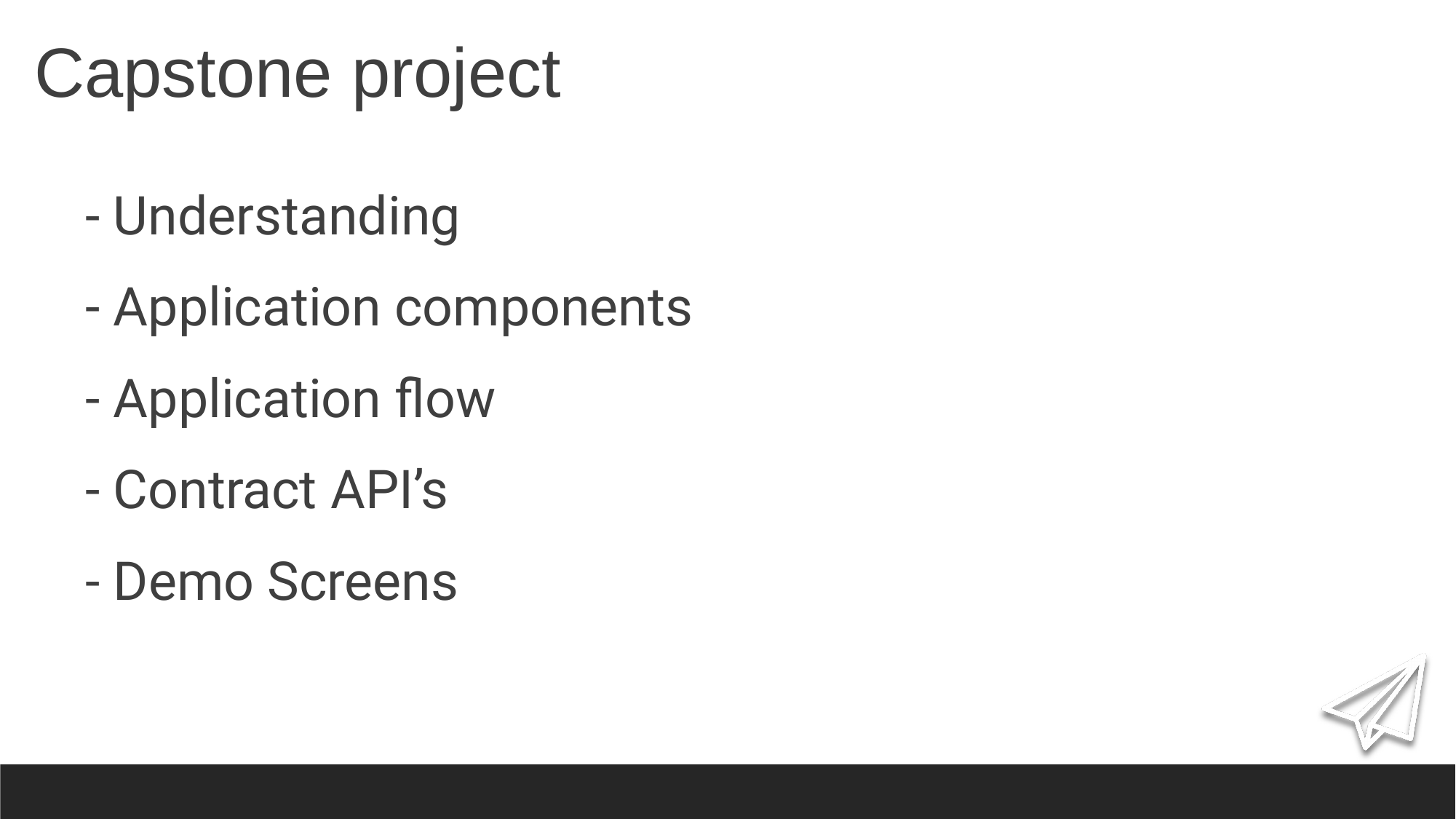

# Capstone project
- Understanding
- Application components
- Application flow
- Contract API’s
- Demo Screens